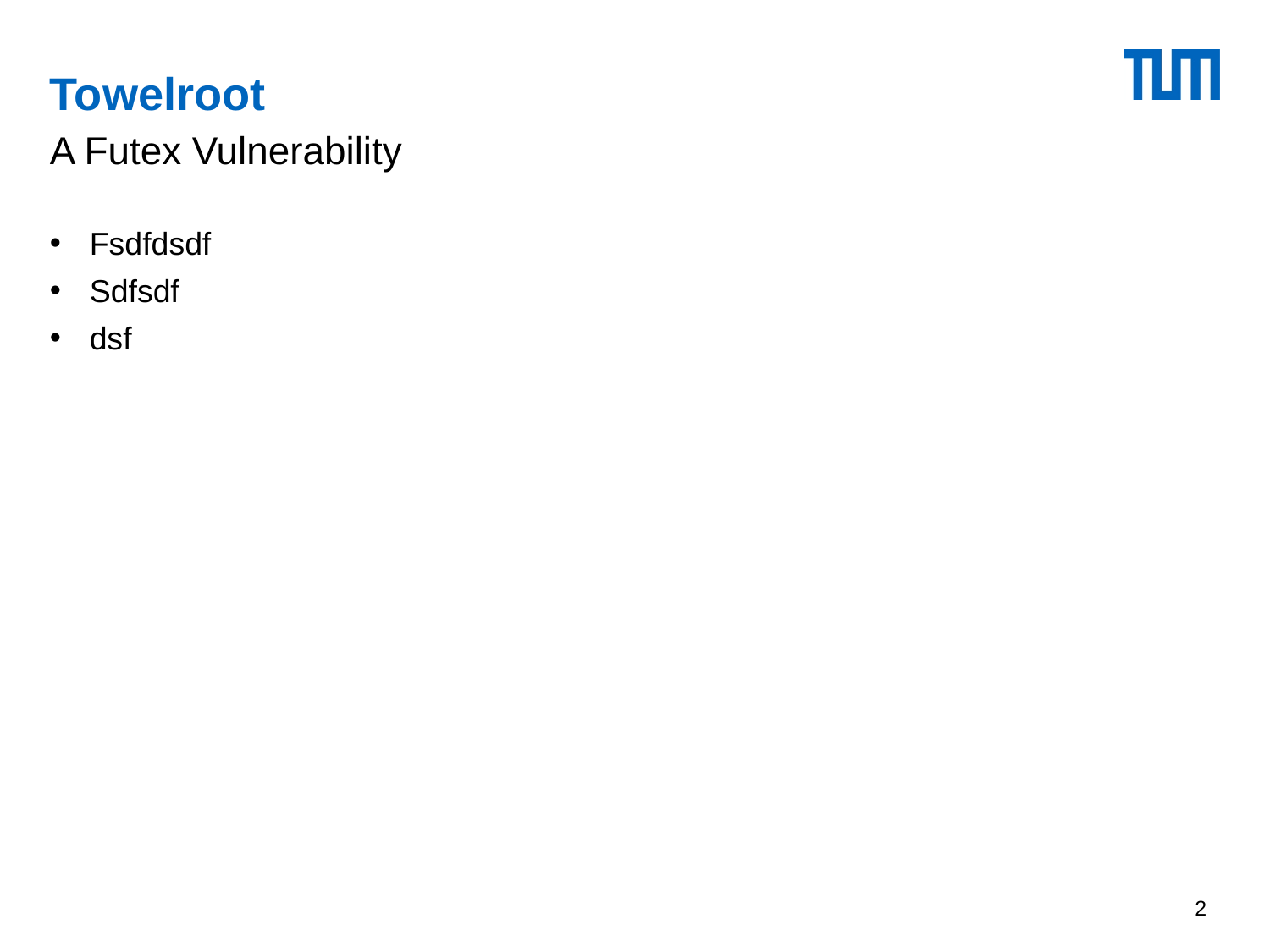

# Towelroot
A Futex Vulnerability
Fsdfdsdf
Sdfsdf
dsf
2